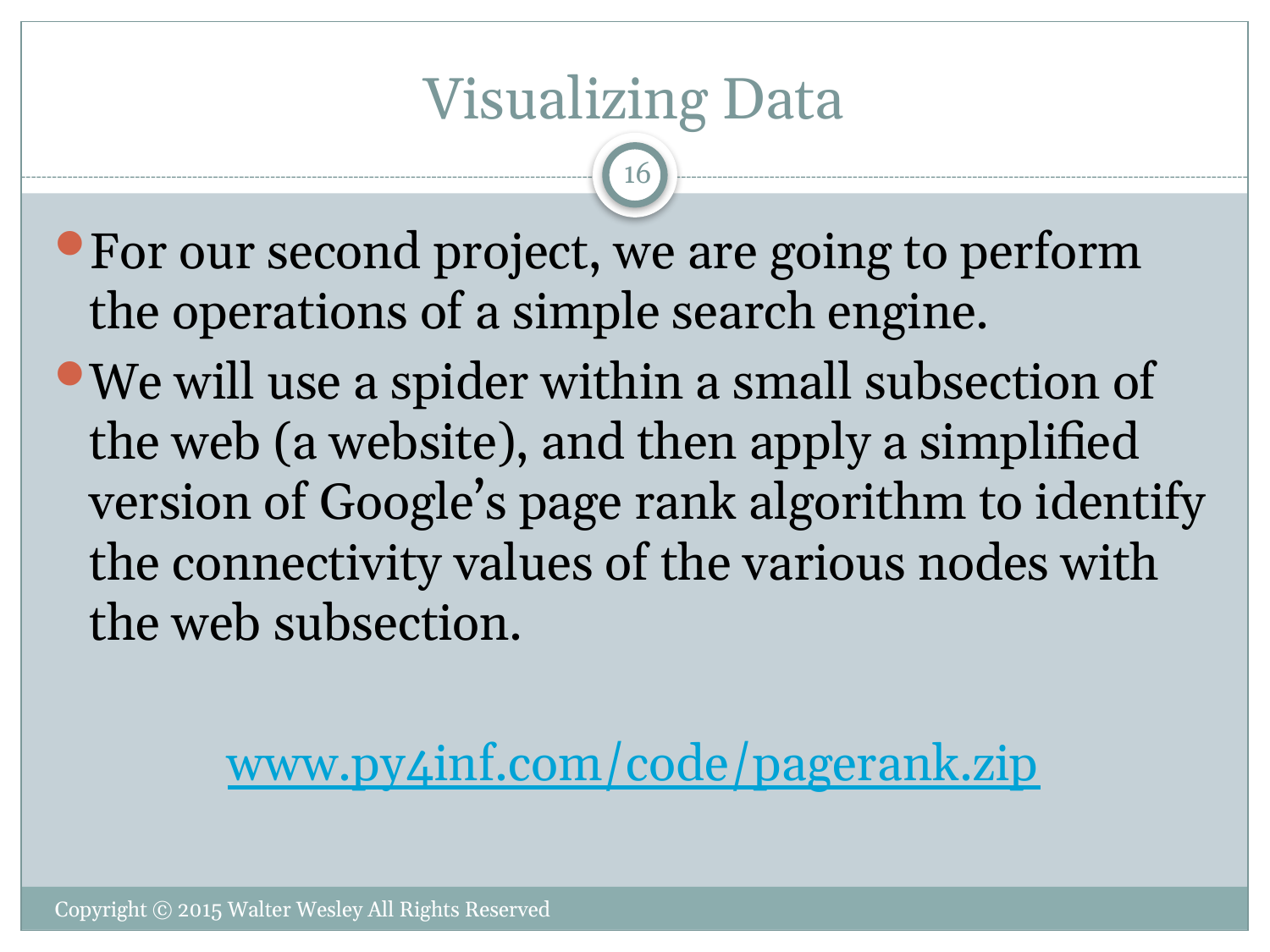

# Visualizing Data
16
For our second project, we are going to perform the operations of a simple search engine.
We will use a spider within a small subsection of the web (a website), and then apply a simplified version of Google’s page rank algorithm to identify the connectivity values of the various nodes with the web subsection.

www.py4inf.com/code/pagerank.zip

Copyright © 2015 Walter Wesley All Rights Reserved